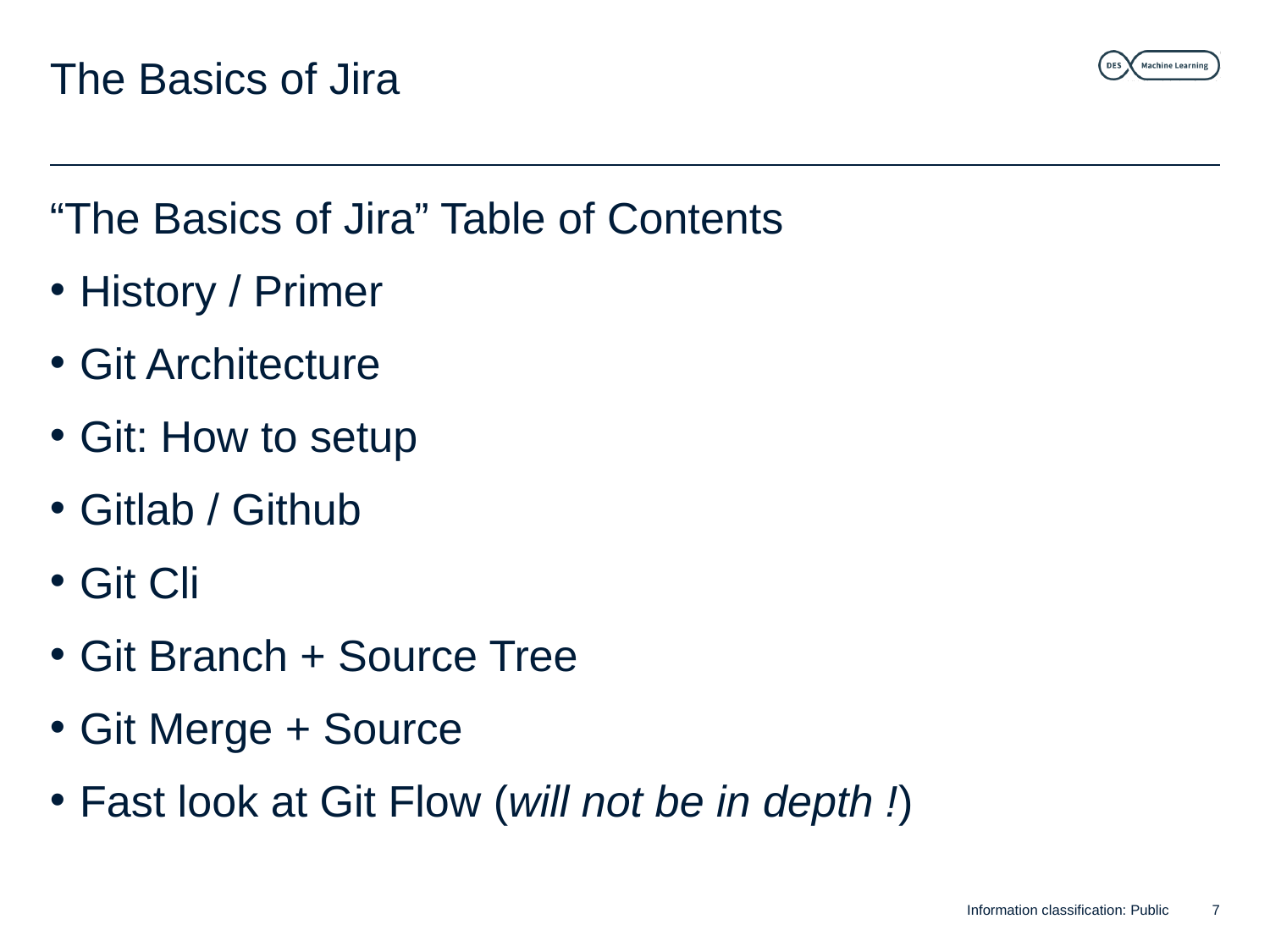

# The Basics of Jira
“The Basics of Jira” Table of Contents
History / Primer
Git Architecture
Git: How to setup
Gitlab / Github
Git Cli
Git Branch + Source Tree
Git Merge + Source
Fast look at Git Flow (will not be in depth !)

Information classification: Public
7